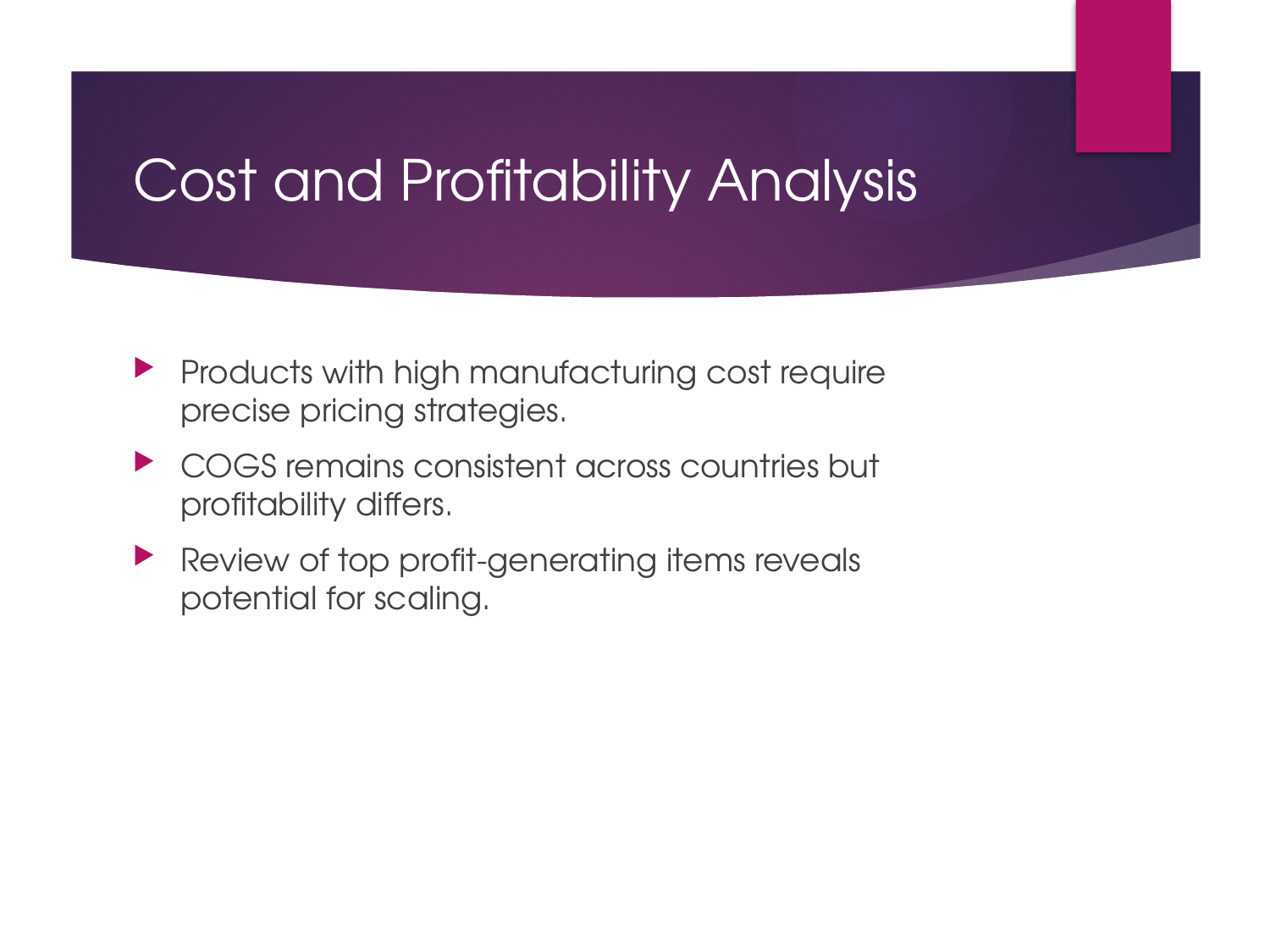

# Cost and Profitability Analysis
Products with high manufacturing cost require precise pricing strategies.
COGS remains consistent across countries but profitability differs.
Review of top profit-generating items reveals potential for scaling.